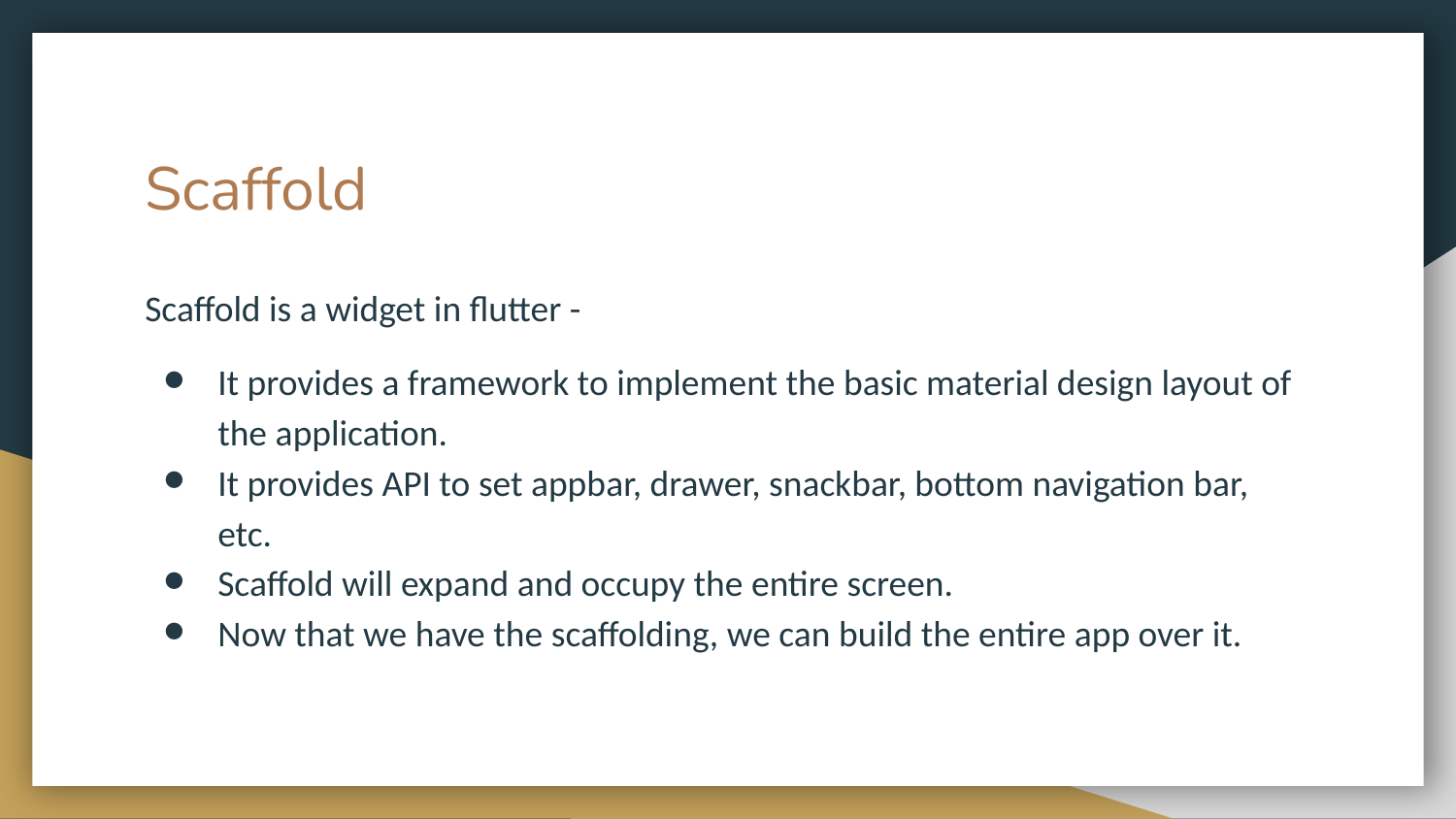

# Scaffold
Scaffold is a widget in flutter -
It provides a framework to implement the basic material design layout of the application.
It provides API to set appbar, drawer, snackbar, bottom navigation bar, etc.
Scaffold will expand and occupy the entire screen.
Now that we have the scaffolding, we can build the entire app over it.